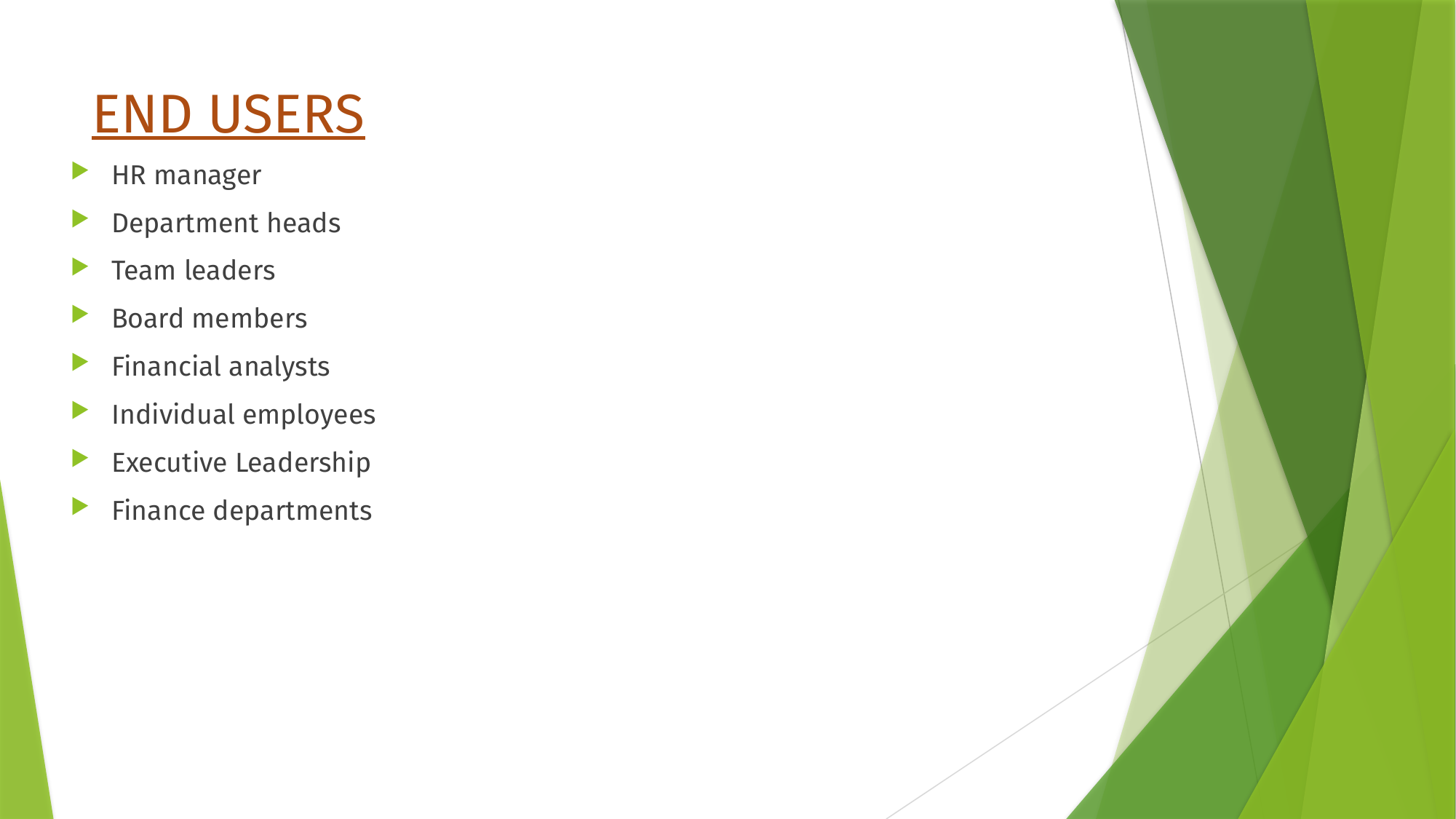

# END USERS
HR manager
Department heads
Team leaders
Board members
Financial analysts
Individual employees
Executive Leadership
Finance departments